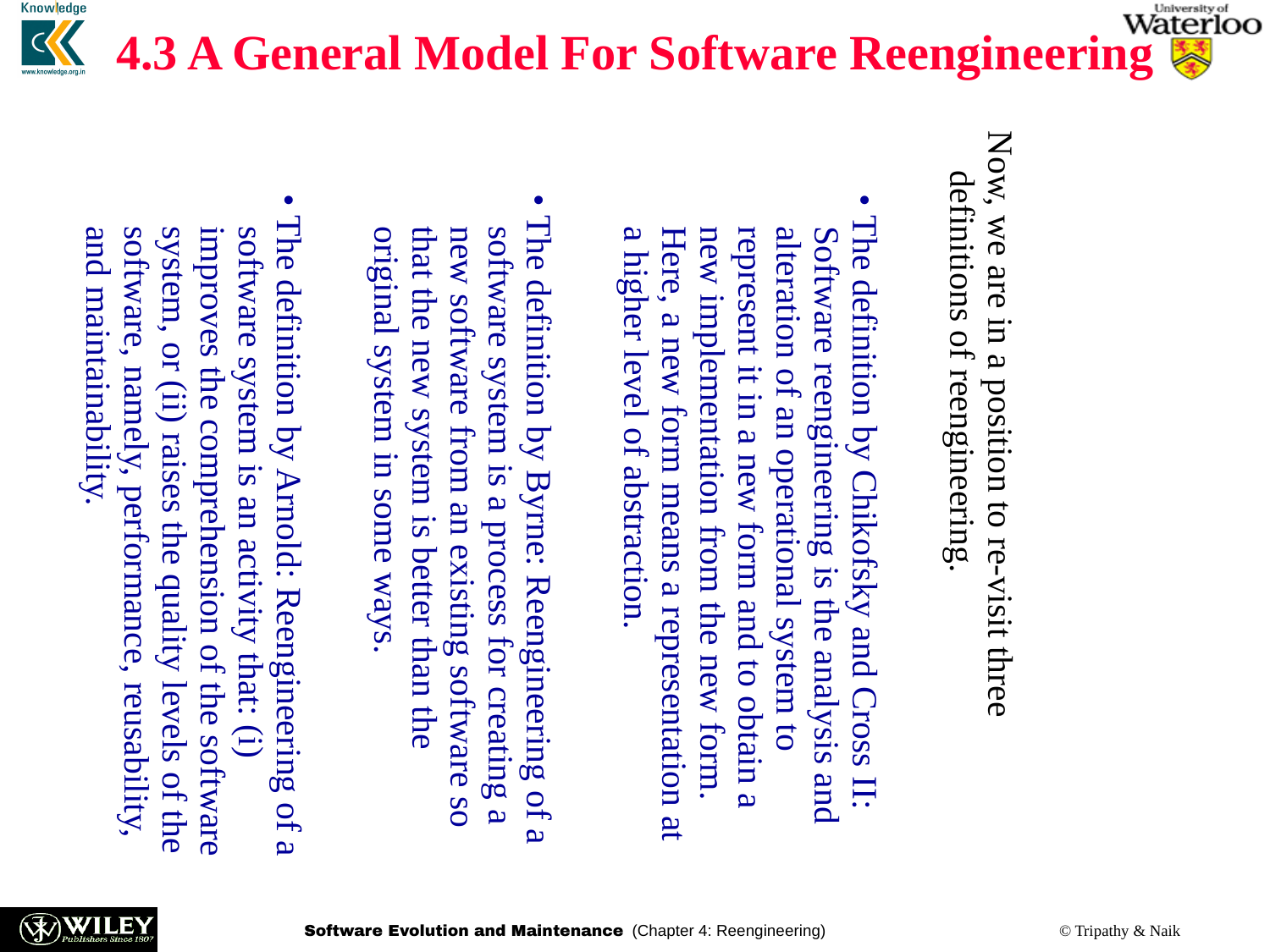

4.3 A General Model For Software Reengineering
Now, we are in a position to re-visit three definitions of reengineering.

• The definition by Chikofsky and Cross II: Software reengineering is the analysis and alteration of an operational system to represent it in a new form and to obtain a new implementation from the new form. Here, a new form means a representation at a higher level of abstraction.

• The definition by Byrne: Reengineering of a software system is a process for creating a new software from an existing software so that the new system is better than the original system in some ways.

• The definition by Arnold: Reengineering of a software system is an activity that: (i) improves the comprehension of the software system, or (ii) raises the quality levels of the software, namely, performance, reusability, and maintainability.